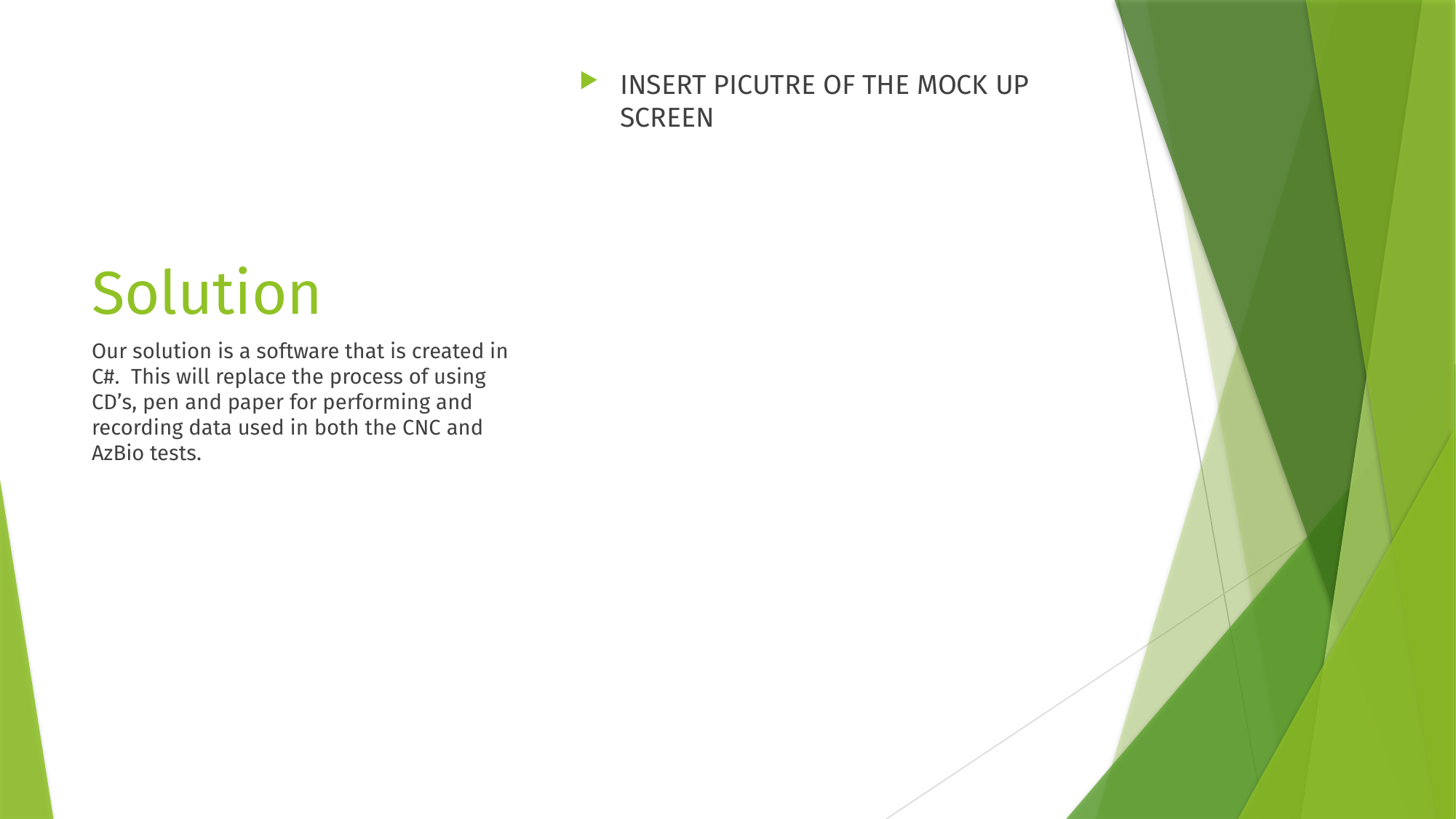

INSERT PICUTRE OF THE MOCK UP SCREEN
# Solution
Our solution is a software that is created in C#.  This will replace the process of using CD’s, pen and paper for performing and recording data used in both the CNC and AzBio tests.